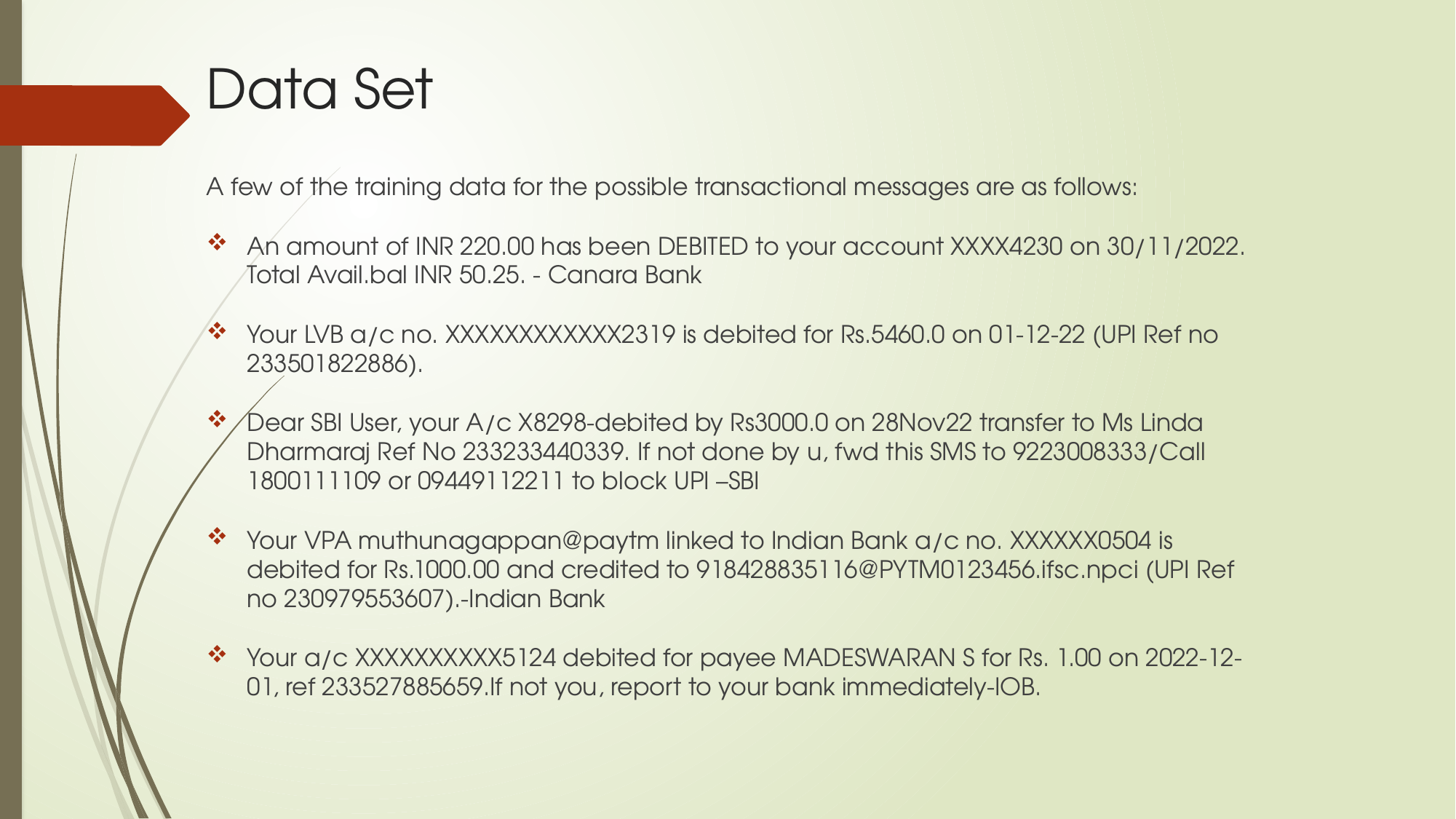

# Data Set
A few of the training data for the possible transactional messages are as follows:
An amount of INR 220.00 has been DEBITED to your account XXXX4230 on 30/11/2022. Total Avail.bal INR 50.25. - Canara Bank
Your LVB a/c no. XXXXXXXXXXXX2319 is debited for Rs.5460.0 on 01-12-22 (UPI Ref no 233501822886).
Dear SBI User, your A/c X8298-debited by Rs3000.0 on 28Nov22 transfer to Ms Linda Dharmaraj Ref No 233233440339. If not done by u, fwd this SMS to 9223008333/Call 1800111109 or 09449112211 to block UPI –SBI
Your VPA muthunagappan@paytm linked to Indian Bank a/c no. XXXXXX0504 is debited for Rs.1000.00 and credited to 918428835116@PYTM0123456.ifsc.npci (UPI Ref no 230979553607).-Indian Bank
Your a/c XXXXXXXXXX5124 debited for payee MADESWARAN S for Rs. 1.00 on 2022-12-01, ref 233527885659.If not you, report to your bank immediately-IOB.